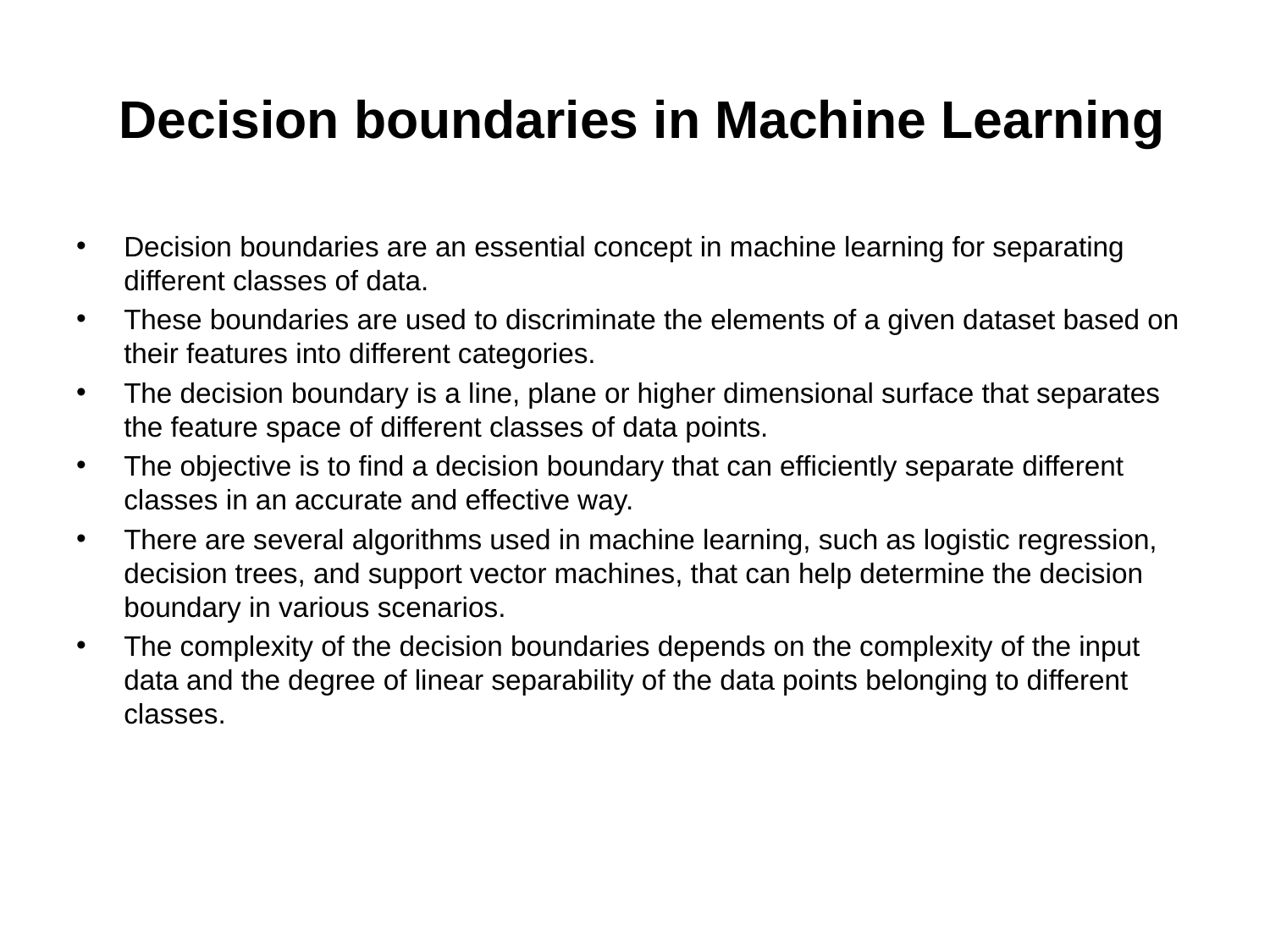

# Decision boundaries in Machine Learning
Decision boundaries are an essential concept in machine learning for separating different classes of data.
These boundaries are used to discriminate the elements of a given dataset based on their features into different categories.
The decision boundary is a line, plane or higher dimensional surface that separates the feature space of different classes of data points.
The objective is to find a decision boundary that can efficiently separate different classes in an accurate and effective way.
There are several algorithms used in machine learning, such as logistic regression, decision trees, and support vector machines, that can help determine the decision boundary in various scenarios.
The complexity of the decision boundaries depends on the complexity of the input data and the degree of linear separability of the data points belonging to different classes.